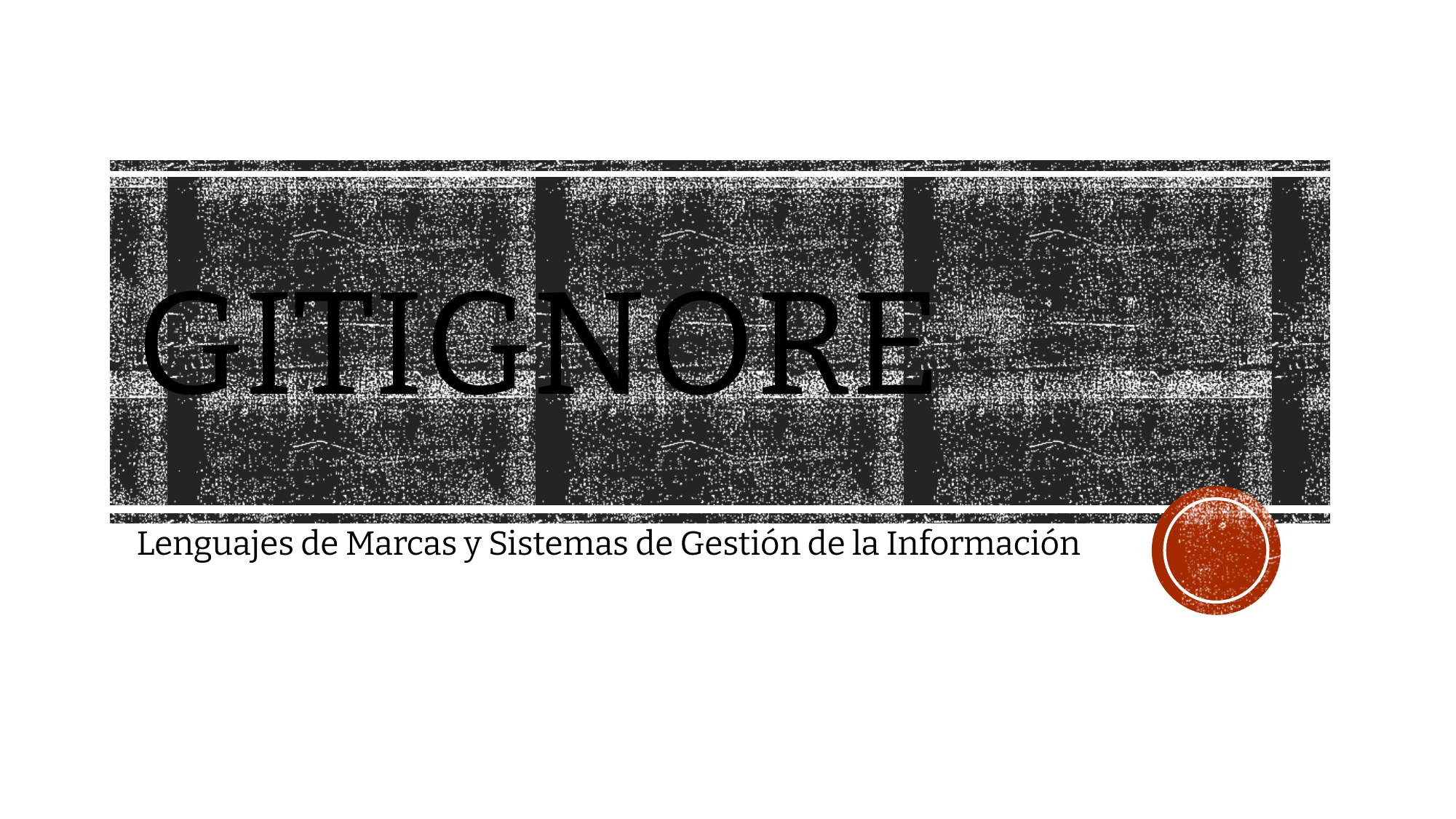

# gitignore
Lenguajes de Marcas y Sistemas de Gestión de la Información